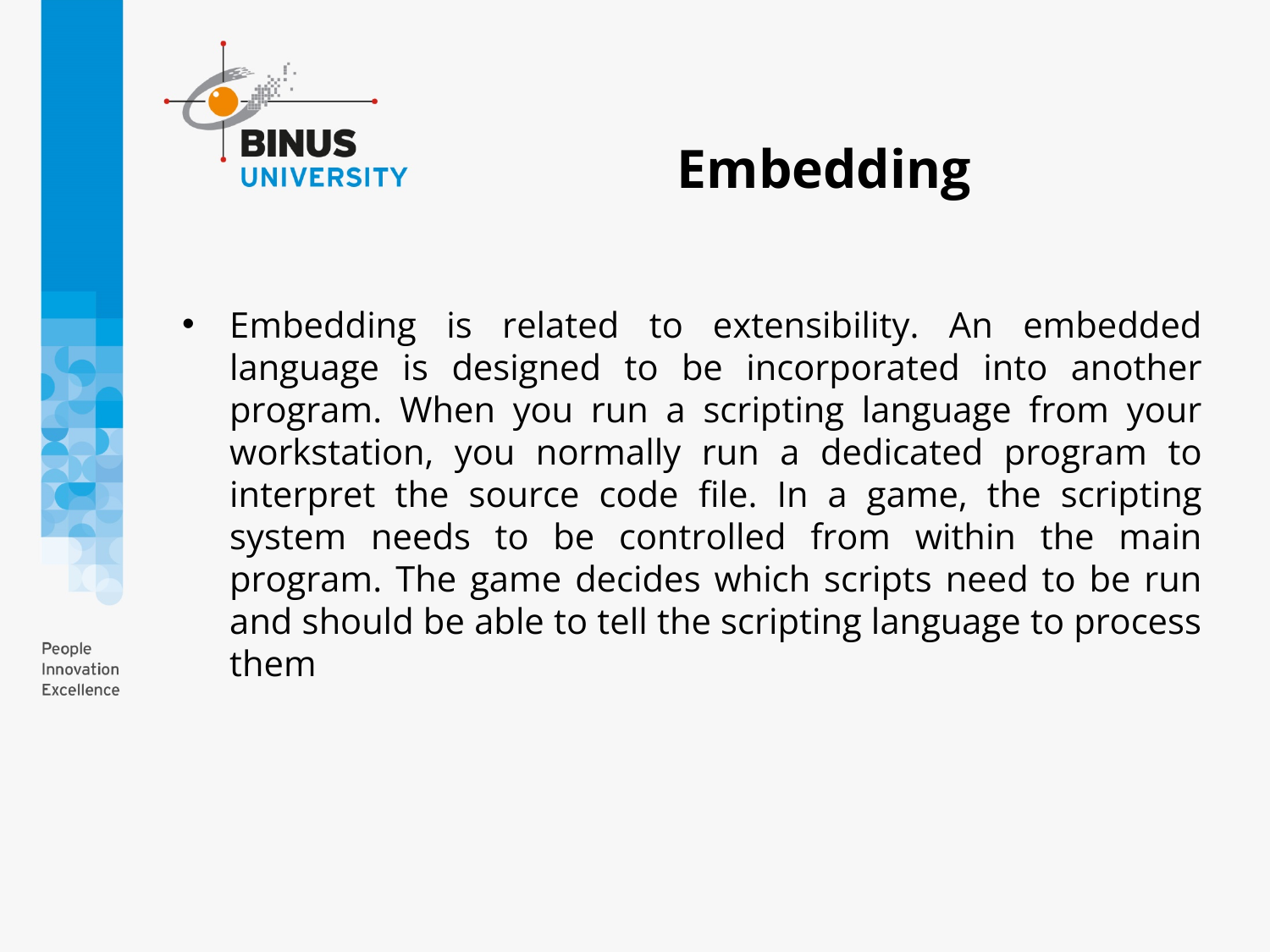

# Embedding

Embedding is related to extensibility. An embedded language is designed to be incorporated into another program. When you run a scripting language from your workstation, you normally run a dedicated program to interpret the source code ﬁle. In a game, the scripting system needs to be controlled from within the main program. The game decides which scripts need to be run and should be able to tell the scripting language to process them